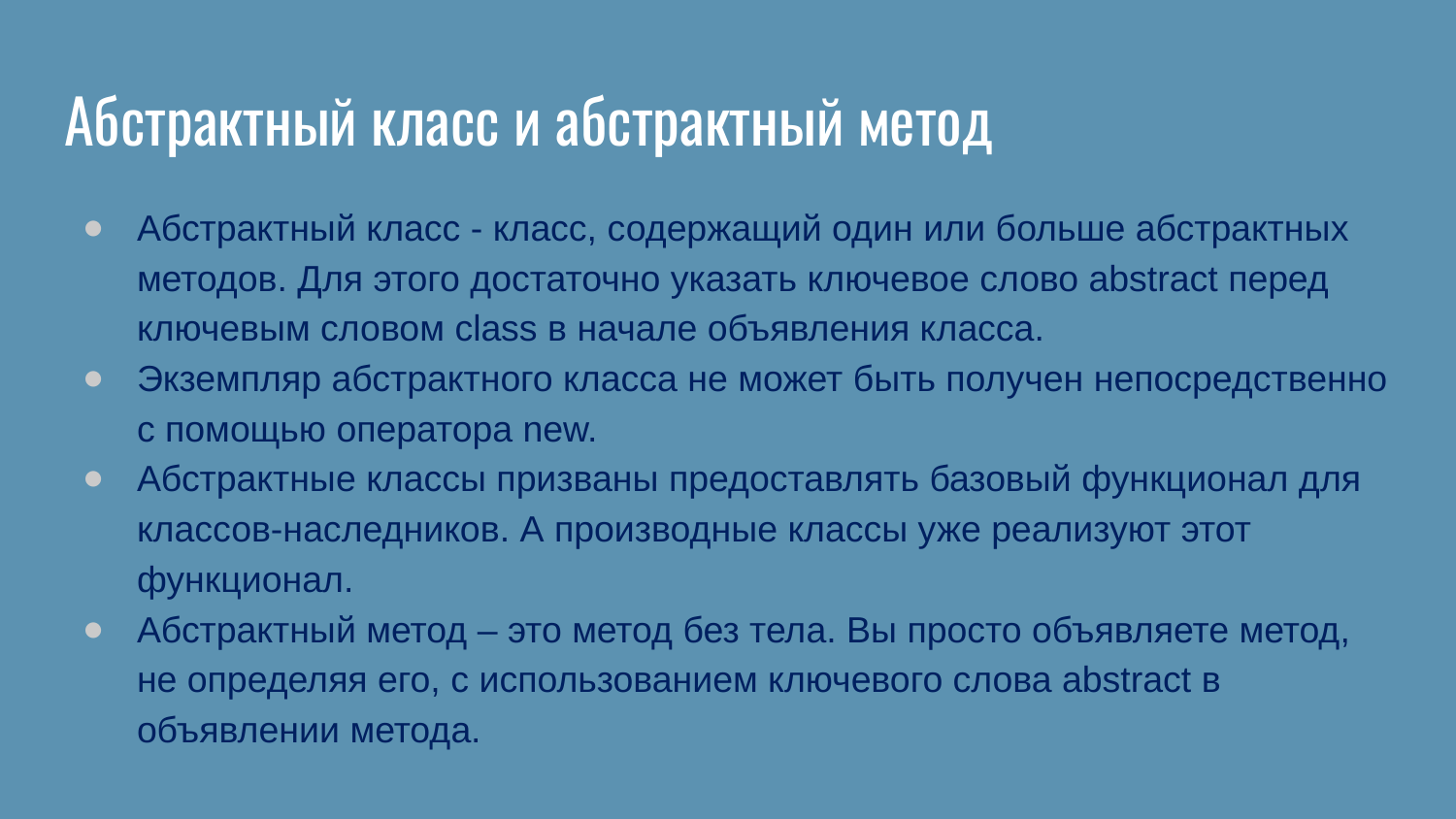

# Абстрактный класс и абстрактный метод

Абстрактный класс - класс, содержащий один или больше абстрактных методов. Для этого достаточно указать ключевое слово abstract перед ключевым словом class в начале объявления класса.
Экземпляр абстрактного класса не может быть получен непосредственно с помощью оператора new.
Абстрактные классы призваны предоставлять базовый функционал для классов-наследников. А производные классы уже реализуют этот функционал.
Абстрактный метод – это метод без тела. Вы просто объявляете метод, не определяя его, с использованием ключевого слова abstract в объявлении метода.